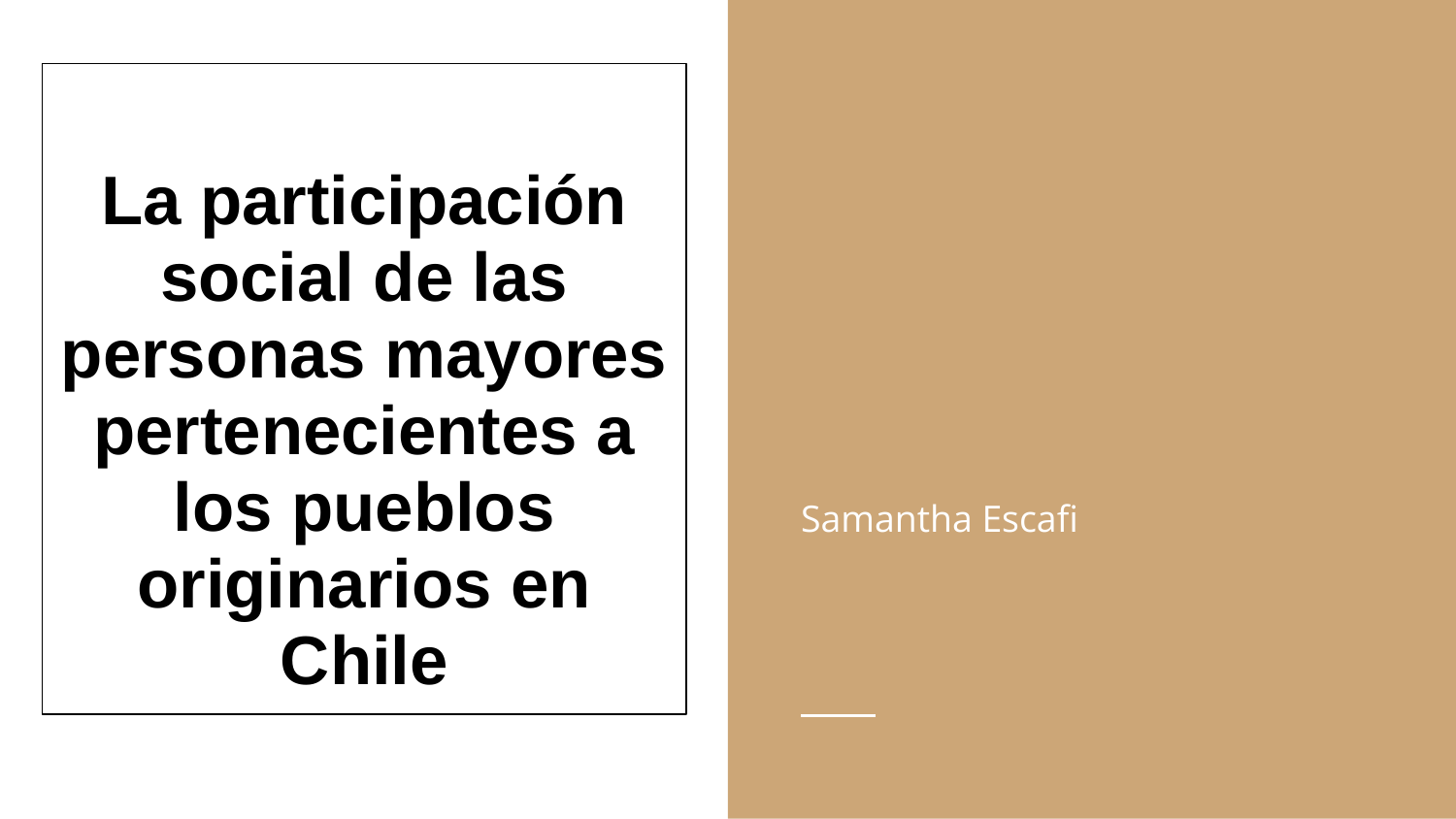

# La participación social de las personas mayores pertenecientes a los pueblos originarios en Chile
Samantha Escafi